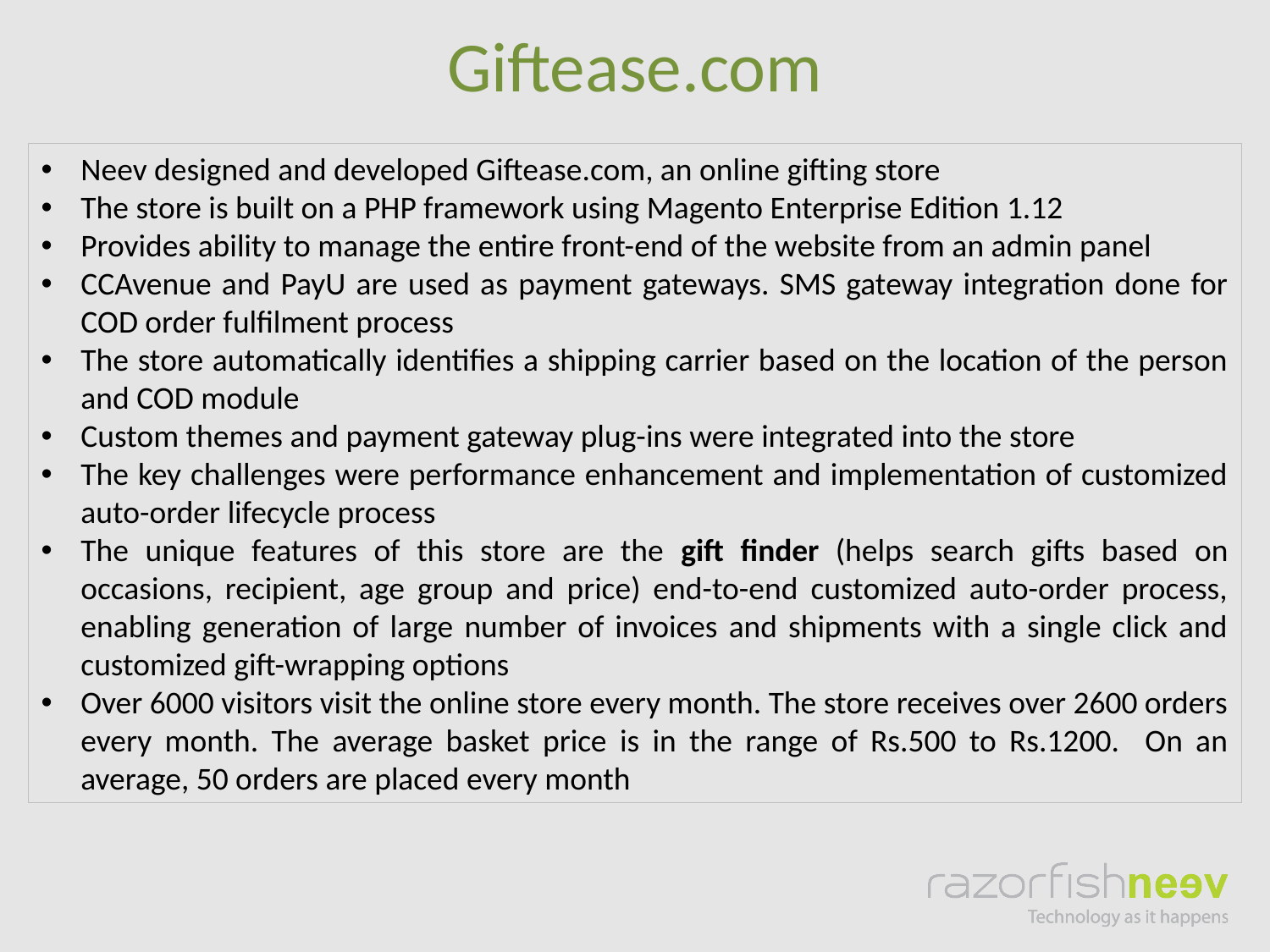

Giftease.com
Neev designed and developed Giftease.com, an online gifting store
The store is built on a PHP framework using Magento Enterprise Edition 1.12
Provides ability to manage the entire front-end of the website from an admin panel
CCAvenue and PayU are used as payment gateways. SMS gateway integration done for COD order fulfilment process
The store automatically identifies a shipping carrier based on the location of the person and COD module
Custom themes and payment gateway plug-ins were integrated into the store
The key challenges were performance enhancement and implementation of customized auto-order lifecycle process
The unique features of this store are the gift finder (helps search gifts based on occasions, recipient, age group and price) end-to-end customized auto-order process, enabling generation of large number of invoices and shipments with a single click and customized gift-wrapping options
Over 6000 visitors visit the online store every month. The store receives over 2600 orders every month. The average basket price is in the range of Rs.500 to Rs.1200.  On an average, 50 orders are placed every month